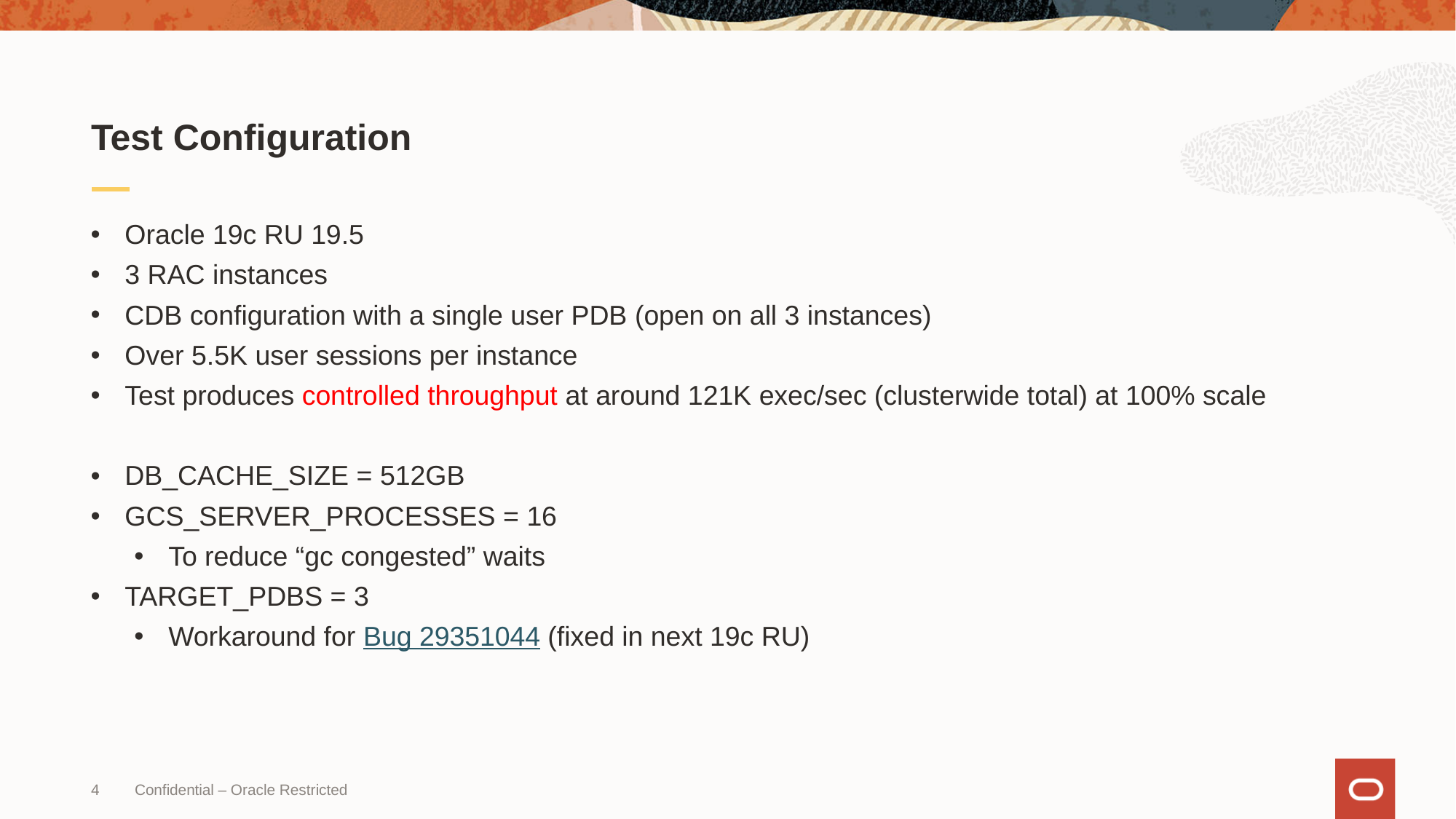

# Test Configuration
Oracle 19c RU 19.5
3 RAC instances
CDB configuration with a single user PDB (open on all 3 instances)
Over 5.5K user sessions per instance
Test produces controlled throughput at around 121K exec/sec (clusterwide total) at 100% scale

DB_CACHE_SIZE = 512GB
GCS_SERVER_PROCESSES = 16
To reduce “gc congested” waits
TARGET_PDBS = 3
Workaround for Bug 29351044 (fixed in next 19c RU)

4
Confidential – Oracle Restricted